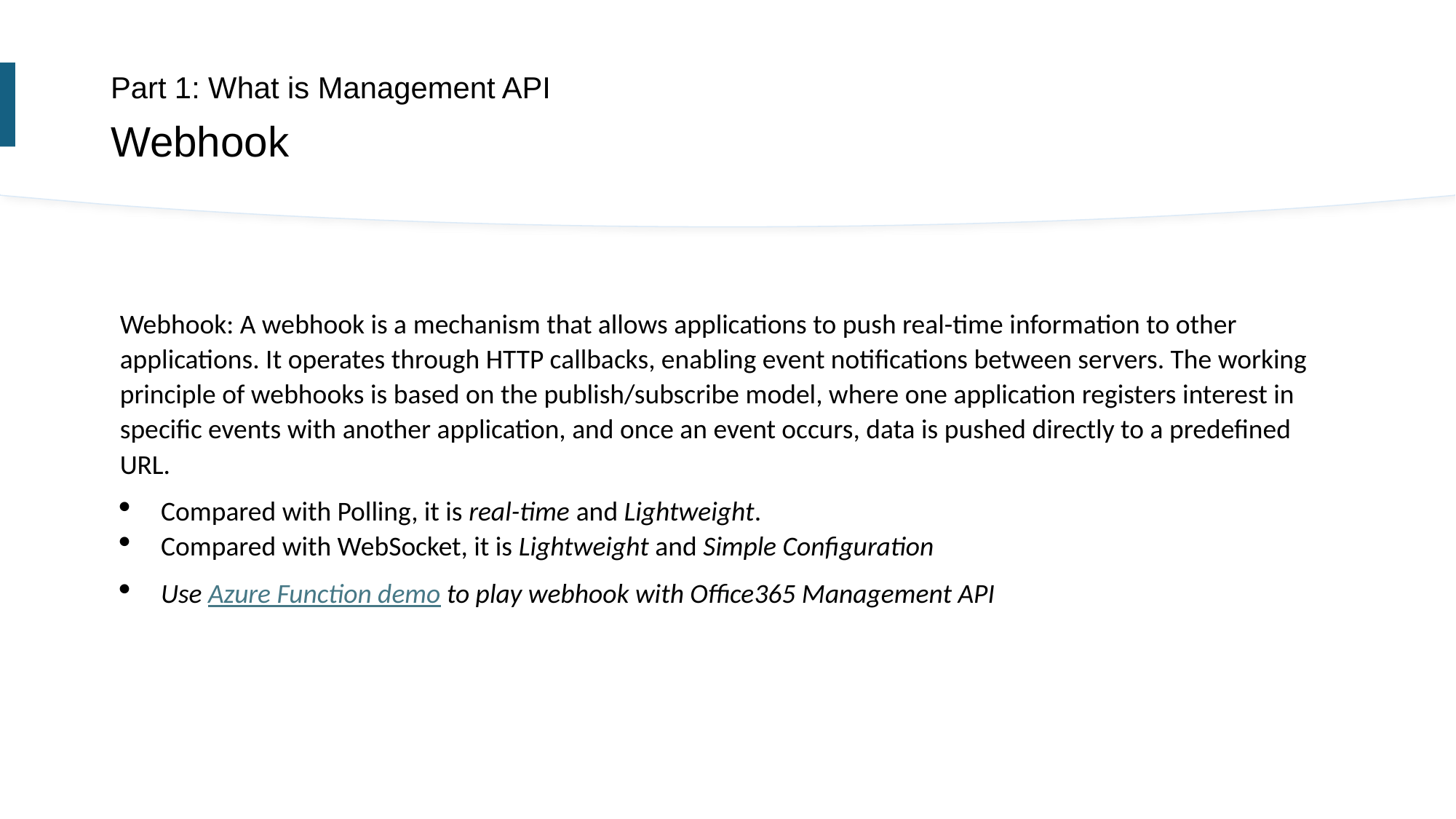

Part 1: What is Management API
Webhook

Webhook: A webhook is a mechanism that allows applications to push real-time information to other applications. It operates through HTTP callbacks, enabling event notifications between servers. The working principle of webhooks is based on the publish/subscribe model, where one application registers interest in specific events with another application, and once an event occurs, data is pushed directly to a predefined URL.
Compared with Polling, it is real-time and Lightweight.
Compared with WebSocket, it is Lightweight and Simple Configuration
Use Azure Function demo to play webhook with Office365 Management API